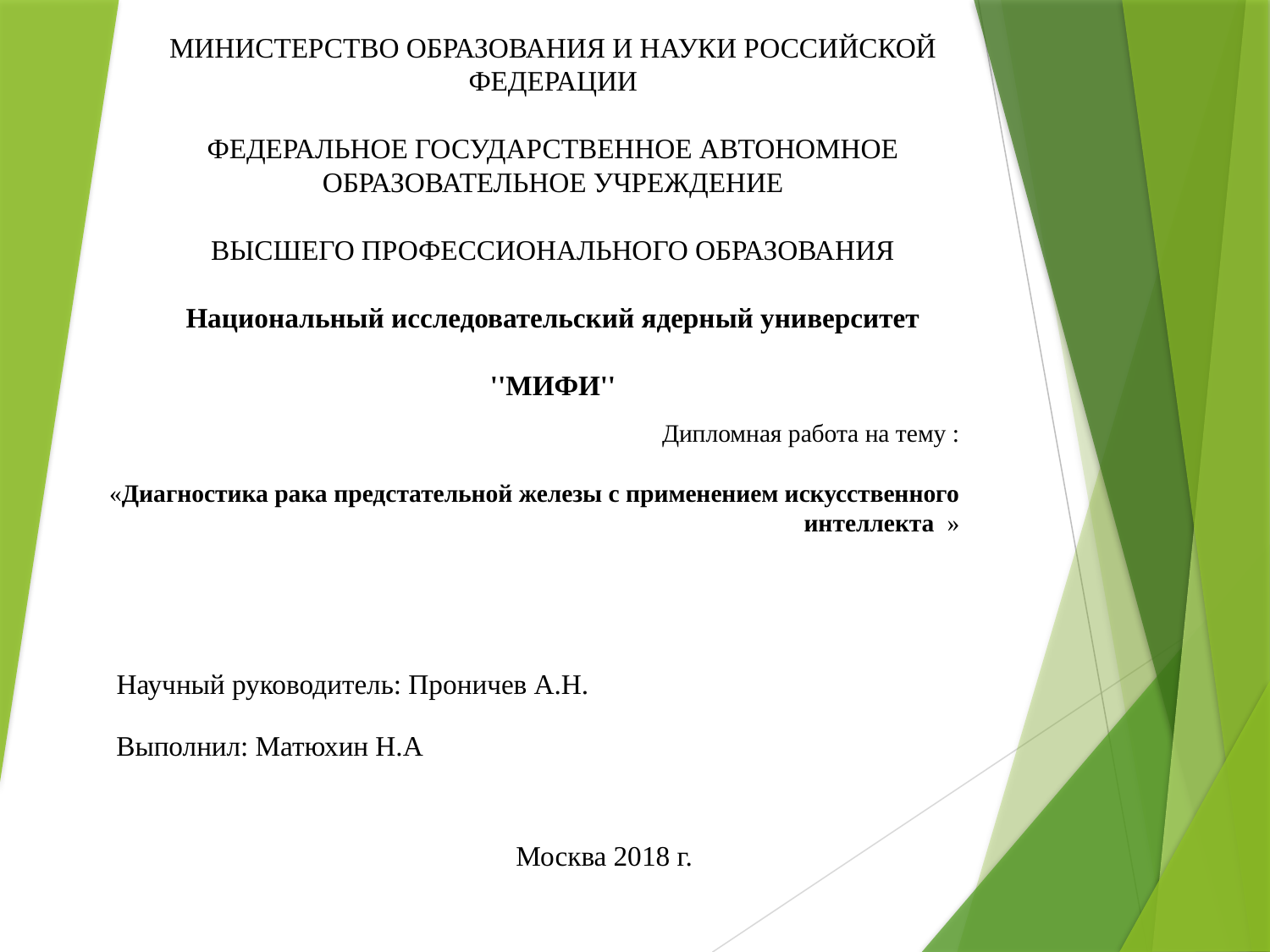

МИНИСТЕРСТВО ОБРАЗОВАНИЯ И НАУКИ РОССИЙСКОЙ ФЕДЕРАЦИИ
ФЕДЕРАЛЬНОЕ ГОСУДАРСТВЕННОЕ АВТОНОМНОЕ ОБРАЗОВАТЕЛЬНОЕ УЧРЕЖДЕНИЕ
ВЫСШЕГО ПРОФЕССИОНАЛЬНОГО ОБРАЗОВАНИЯ
Национальный исследовательский ядерный университет
''МИФИ''
Дипломная работа на тему :
«Диагностика рака предстательной железы с применением искусственного интеллекта  »

Научный руководитель: Проничев А.Н.
Выполнил: Матюхин Н.А
Москва 2018 г.